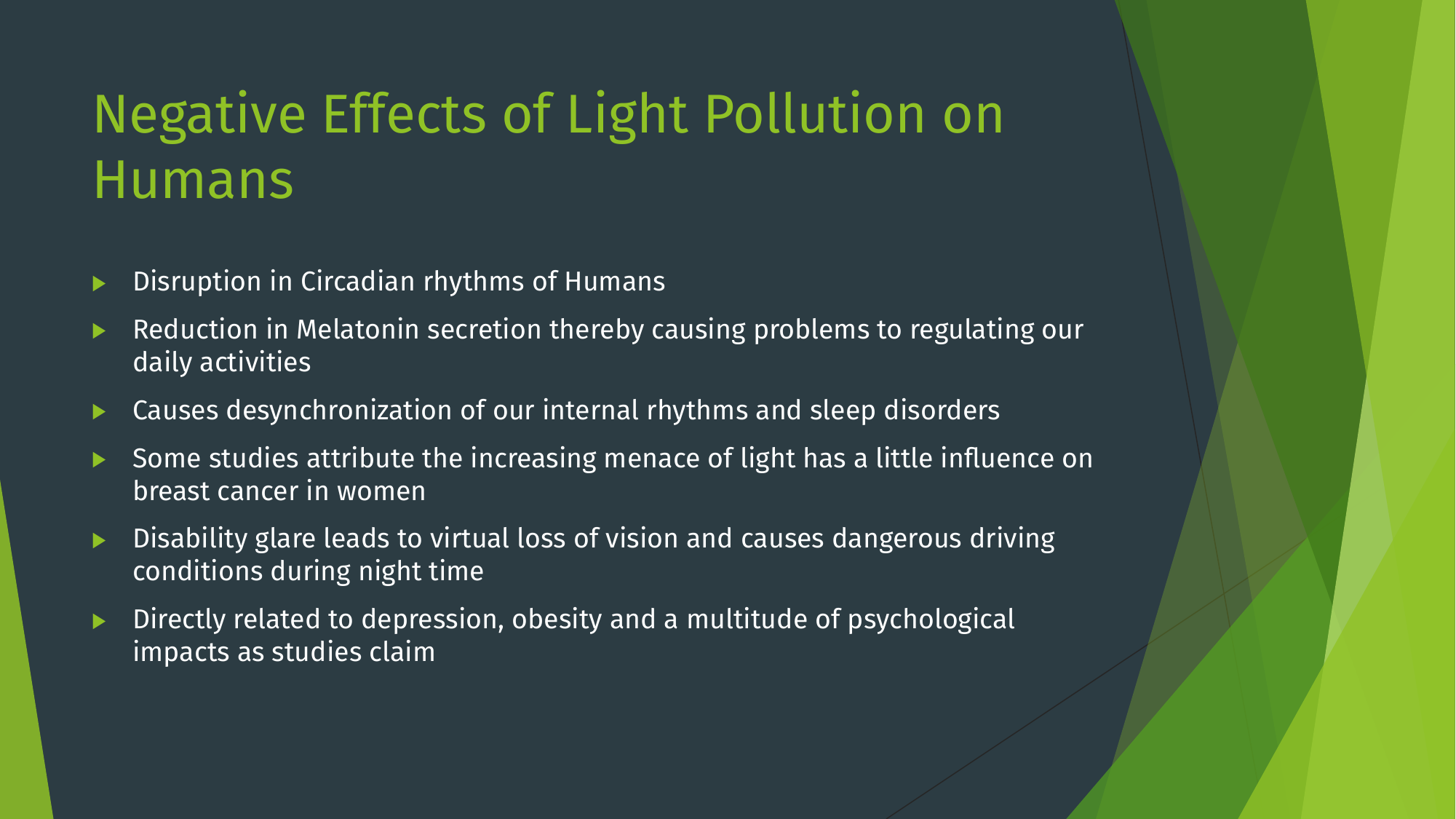

# Negative Effects of Light Pollution on Humans
Disruption in Circadian rhythms of Humans
Reduction in Melatonin secretion thereby causing problems to regulating our daily activities
Causes desynchronization of our internal rhythms and sleep disorders
Some studies attribute the increasing menace of light has a little influence on breast cancer in women
Disability glare leads to virtual loss of vision and causes dangerous driving conditions during night time
Directly related to depression, obesity and a multitude of psychological impacts as studies claim